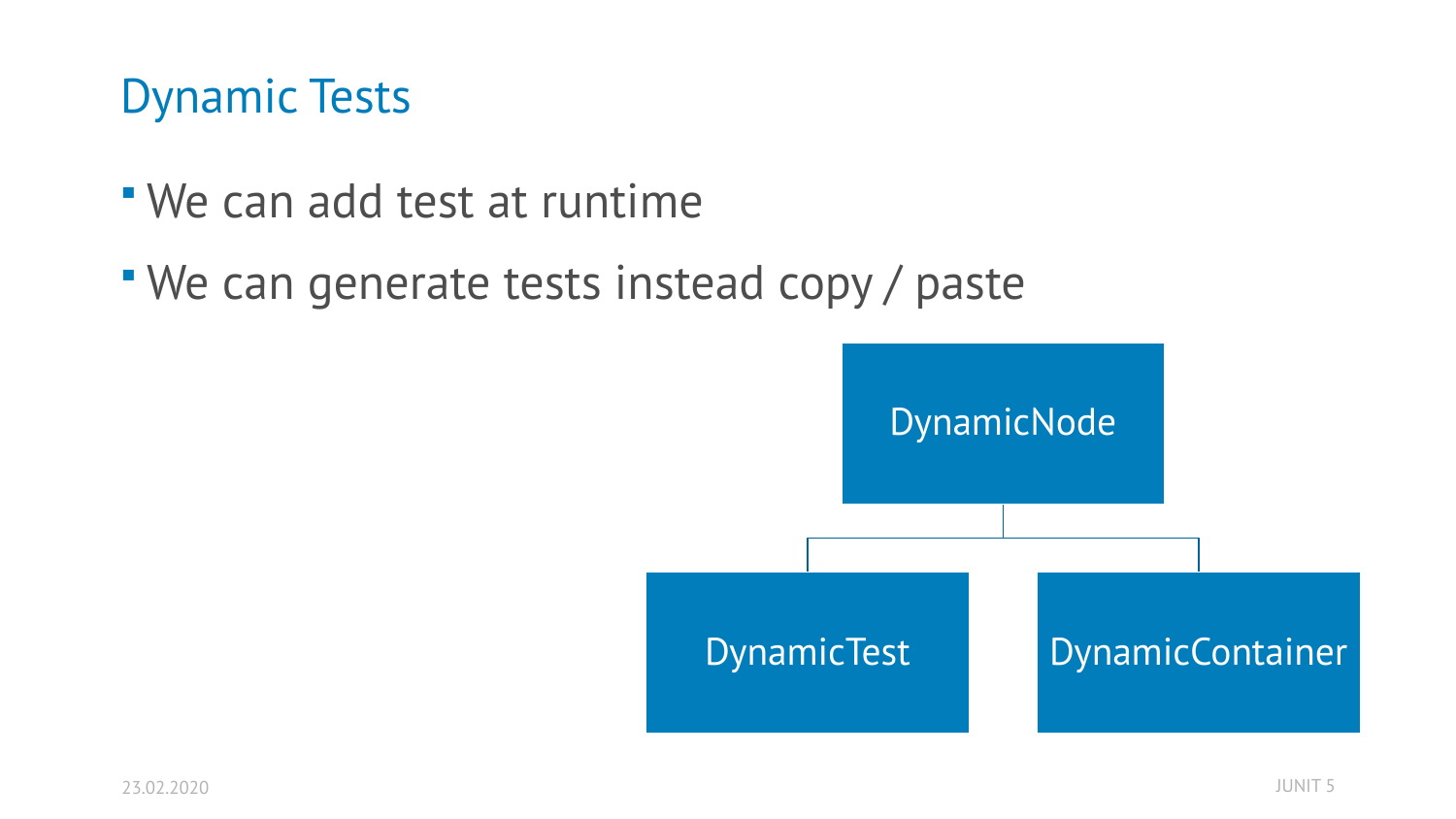

# Dynamic Tests
We can add test at runtime
We can generate tests instead copy / paste
DynamicNode
DynamicTest
DynamicContainer
JUNIT 5
23.02.2020